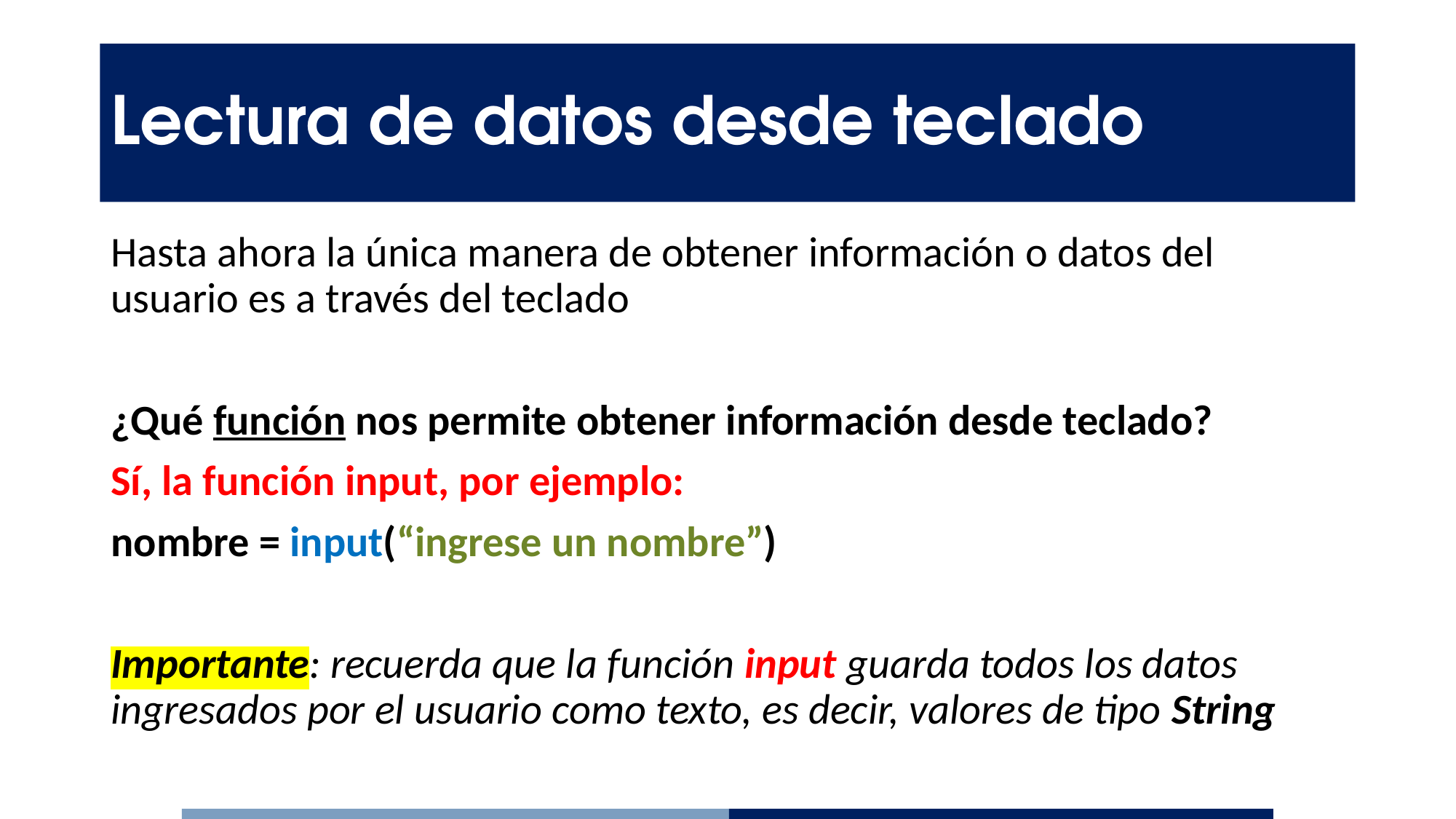

# Lectura de datos desde teclado
Hasta ahora la única manera de obtener información o datos del usuario es a través del teclado

¿Qué función nos permite obtener información desde teclado?
Sí, la función input, por ejemplo:
nombre = input(“ingrese un nombre”)

Importante: recuerda que la función input guarda todos los datos ingresados por el usuario como texto, es decir, valores de tipo String